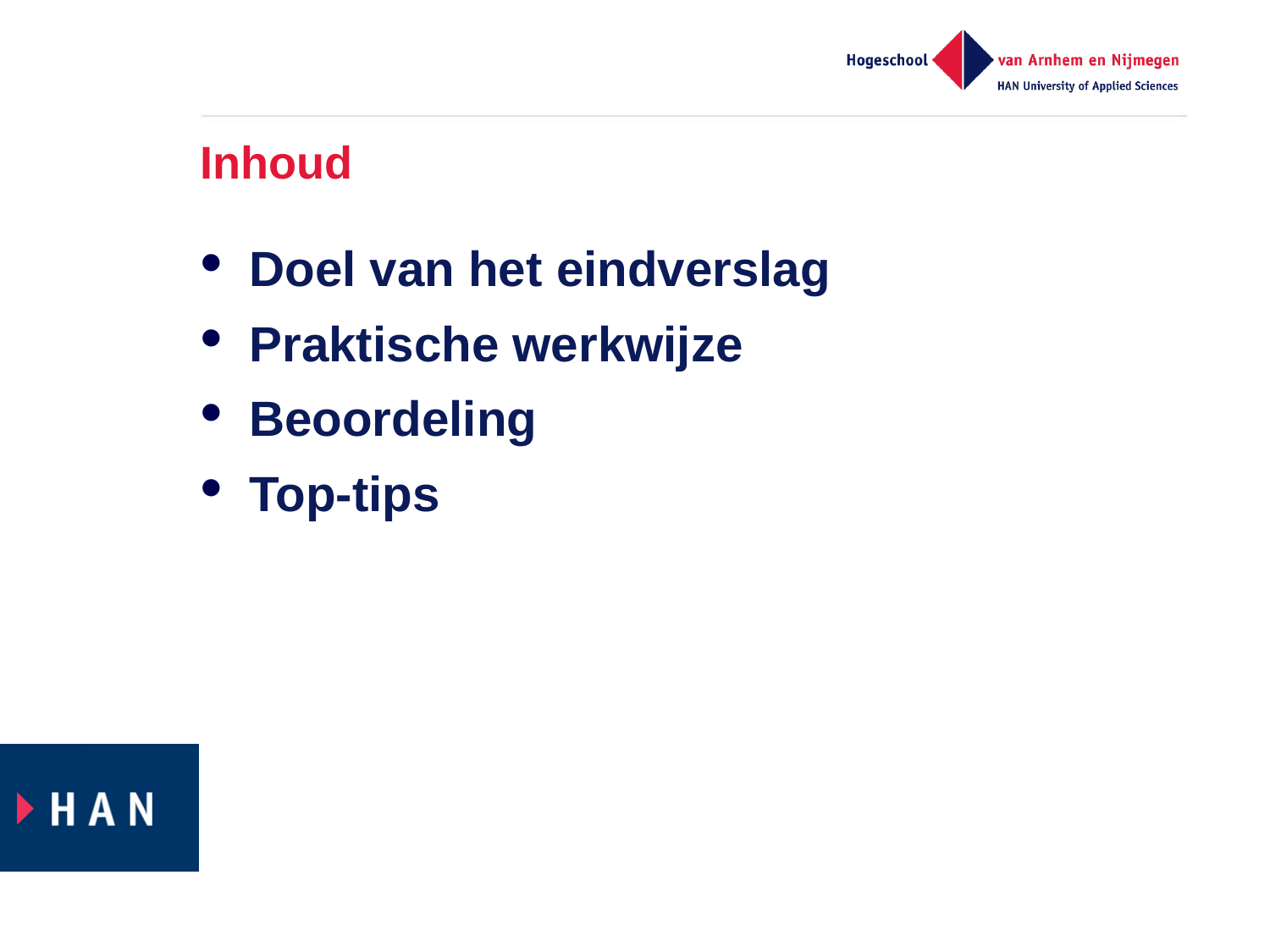

# Inhoud
Doel van het eindverslag
Praktische werkwijze
Beoordeling
Top-tips